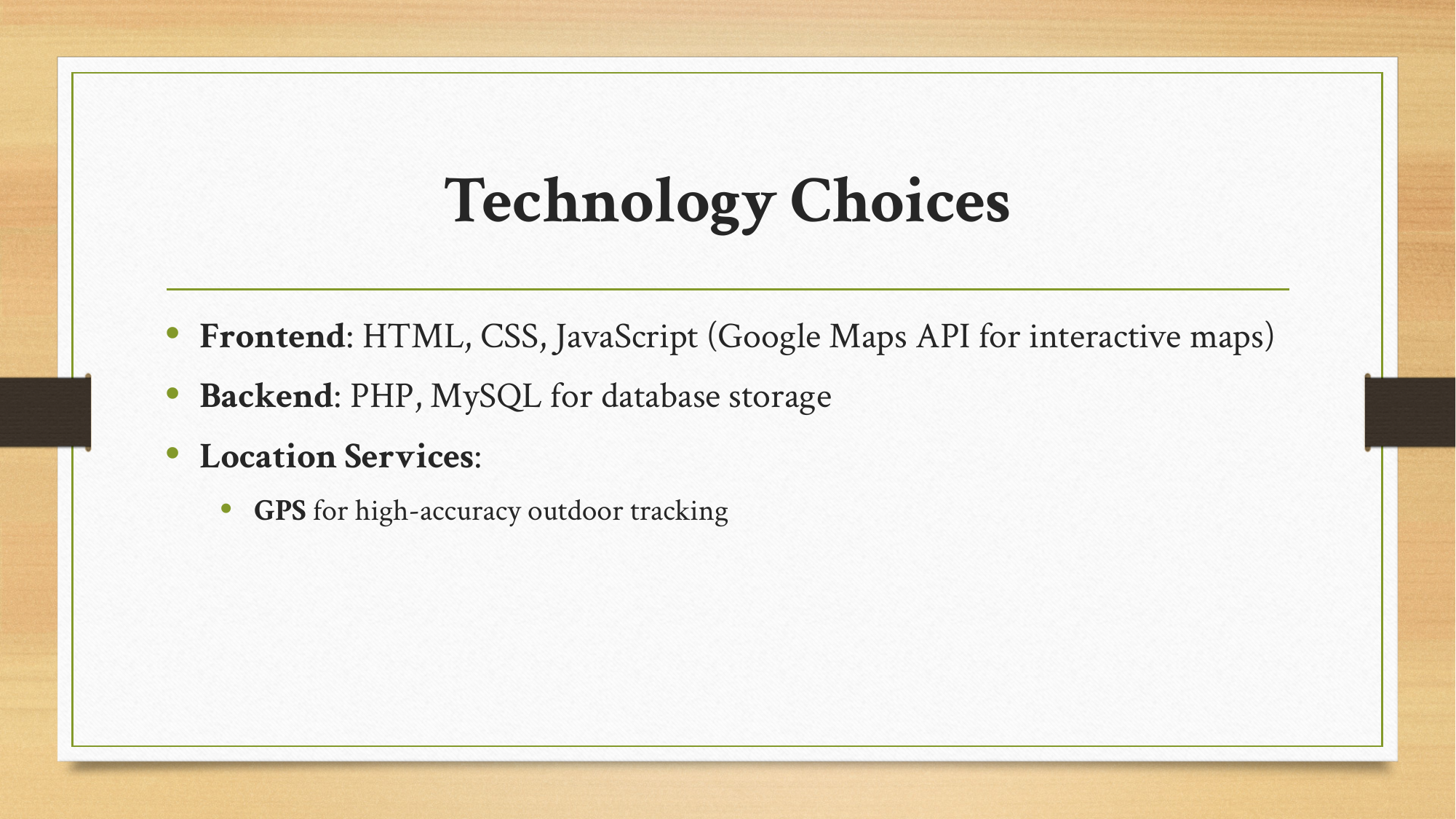

# Technology Choices
Frontend: HTML, CSS, JavaScript (Google Maps API for interactive maps)
Backend: PHP, MySQL for database storage
Location Services:
GPS for high-accuracy outdoor tracking